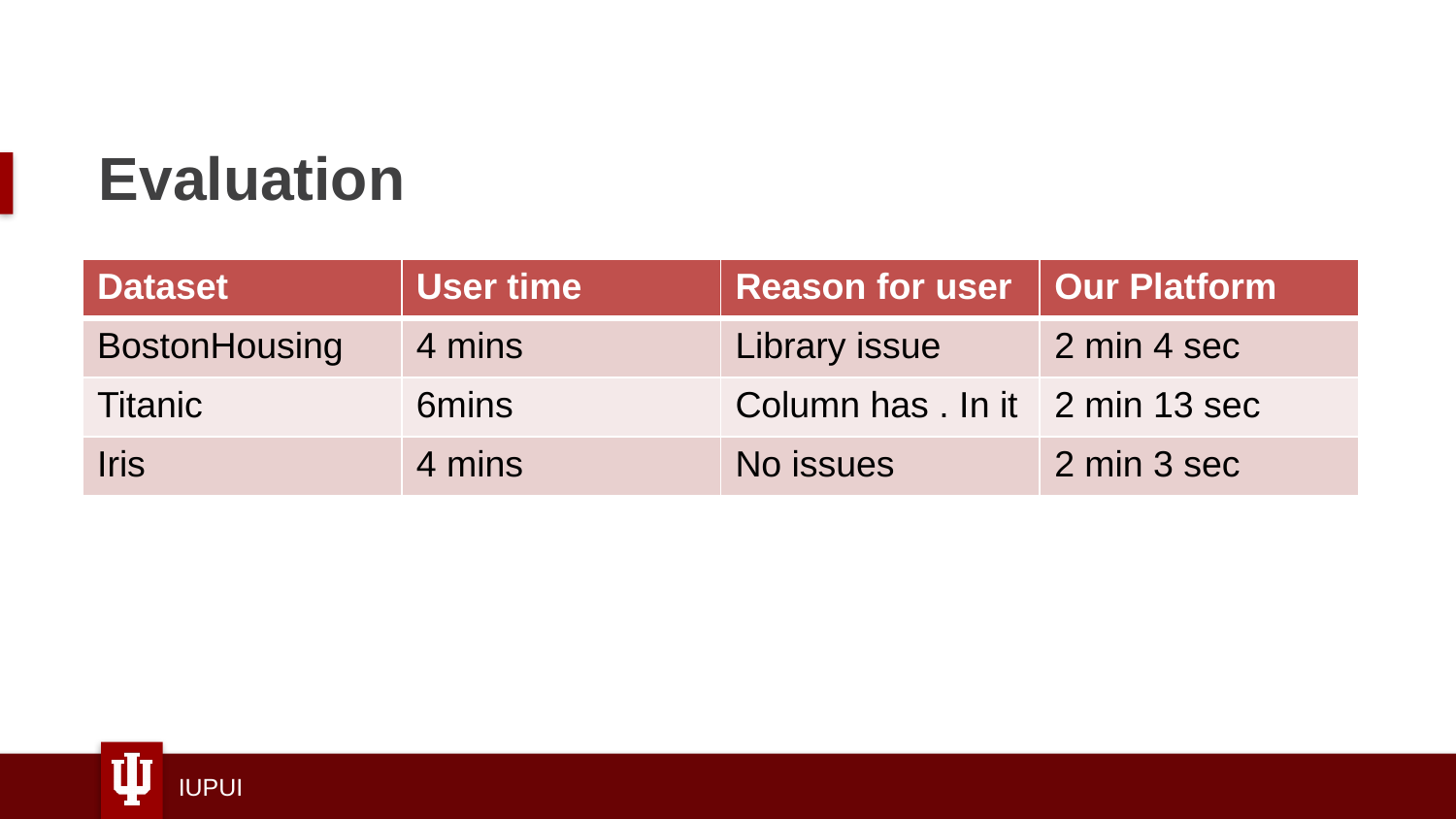

# Evaluation
| Dataset | User time | Reason for user | Our Platform |
| --- | --- | --- | --- |
| BostonHousing | 4 mins | Library issue | 2 min 4 sec |
| Titanic | 6mins | Column has . In it | 2 min 13 sec |
| Iris | 4 mins | No issues | 2 min 3 sec |